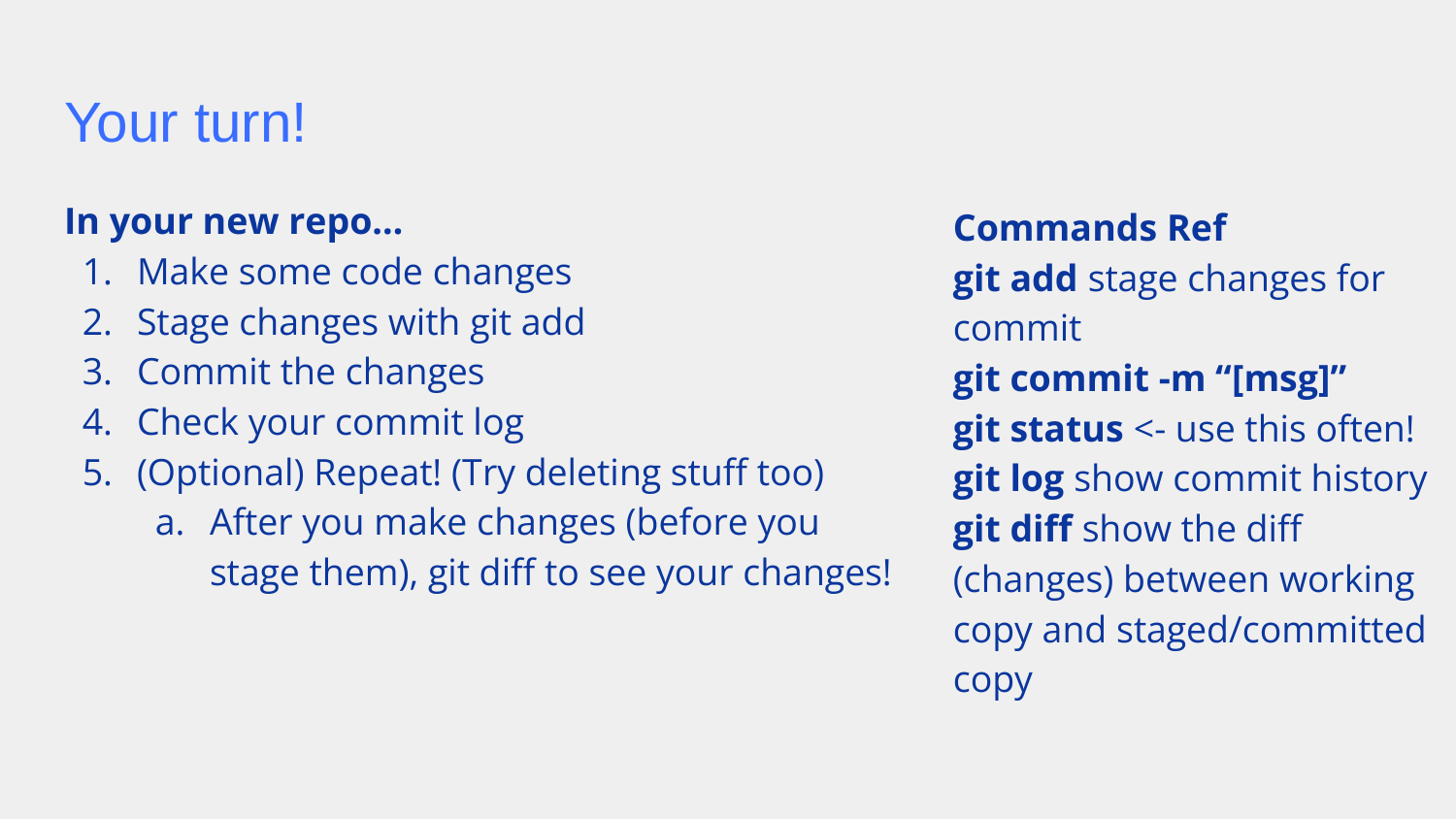

# Your turn!
In your new repo…
Make some code changes
Stage changes with git add
Commit the changes
Check your commit log
(Optional) Repeat! (Try deleting stuff too)
After you make changes (before you stage them), git diff to see your changes!

Commands Ref
git add stage changes for commit
git commit -m “[msg]”
git status <- use this often!
git log show commit history
git diff show the diff (changes) between working copy and staged/committed copy